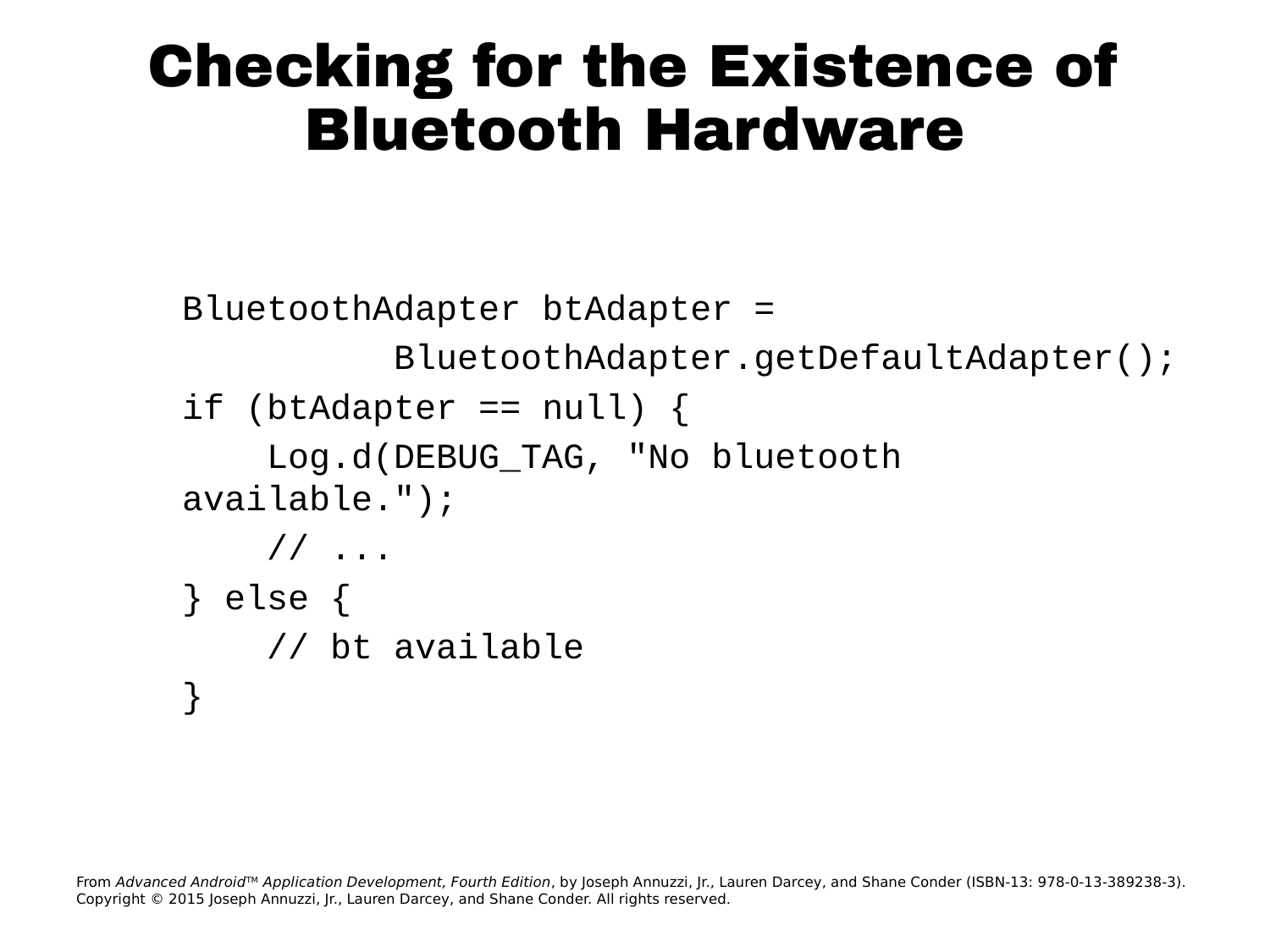

# Checking for the Existence of Bluetooth Hardware

BluetoothAdapter btAdapter =
          BluetoothAdapter.getDefaultAdapter();
if (btAdapter == null) {
    Log.d(DEBUG_TAG, "No bluetooth available.");
    // ...
} else {
    // bt available
}

From Advanced AndroidTM Application Development, Fourth Edition, by Joseph Annuzzi, Jr., Lauren Darcey, and Shane Conder (ISBN-13: 978-0-13-389238-3). Copyright © 2015 Joseph Annuzzi, Jr., Lauren Darcey, and Shane Conder. All rights reserved.